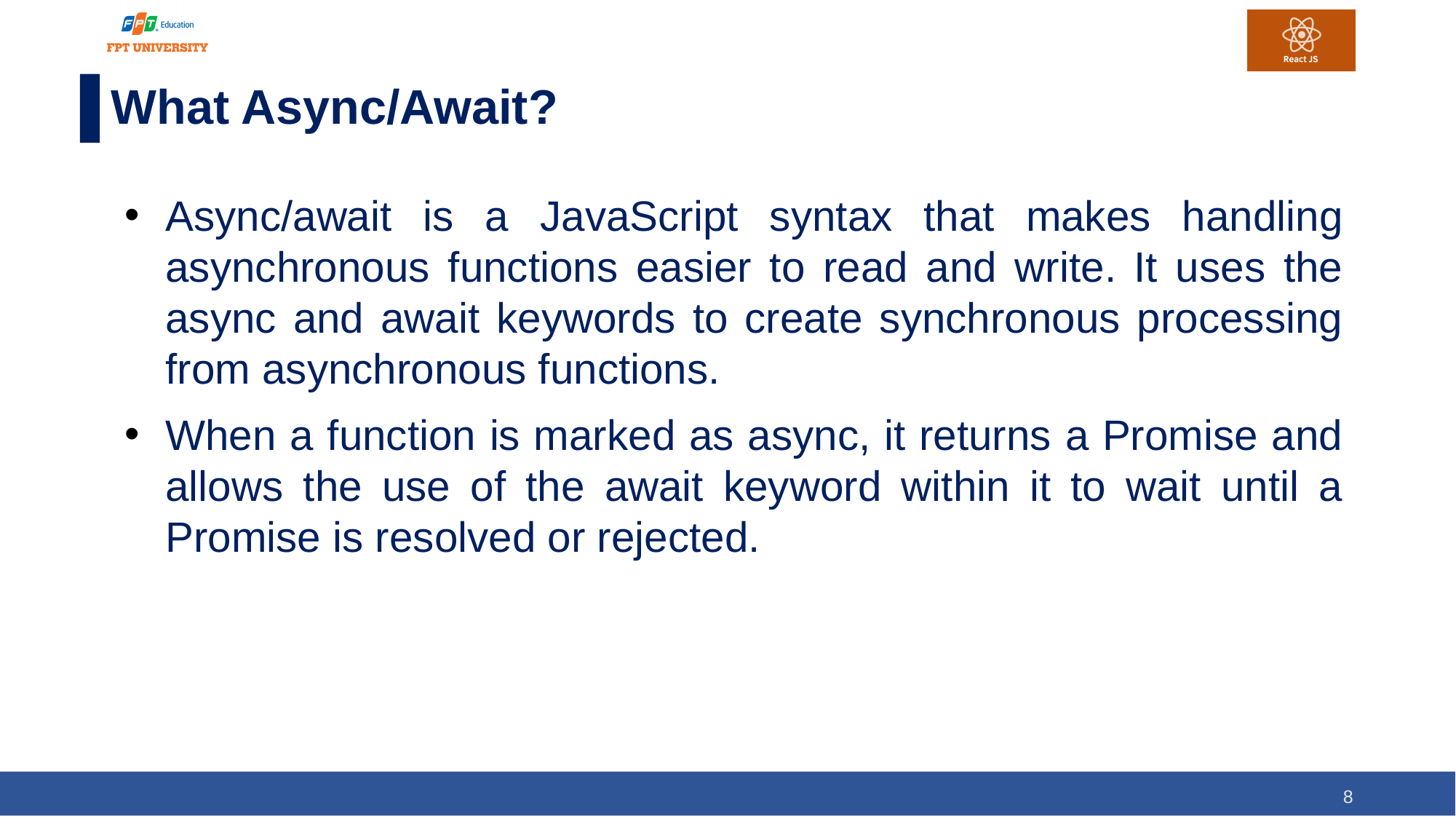

# What Async/Await?
Async/await is a JavaScript syntax that makes handling asynchronous functions easier to read and write. It uses the async and await keywords to create synchronous processing from asynchronous functions.
When a function is marked as async, it returns a Promise and allows the use of the await keyword within it to wait until a Promise is resolved or rejected.
8